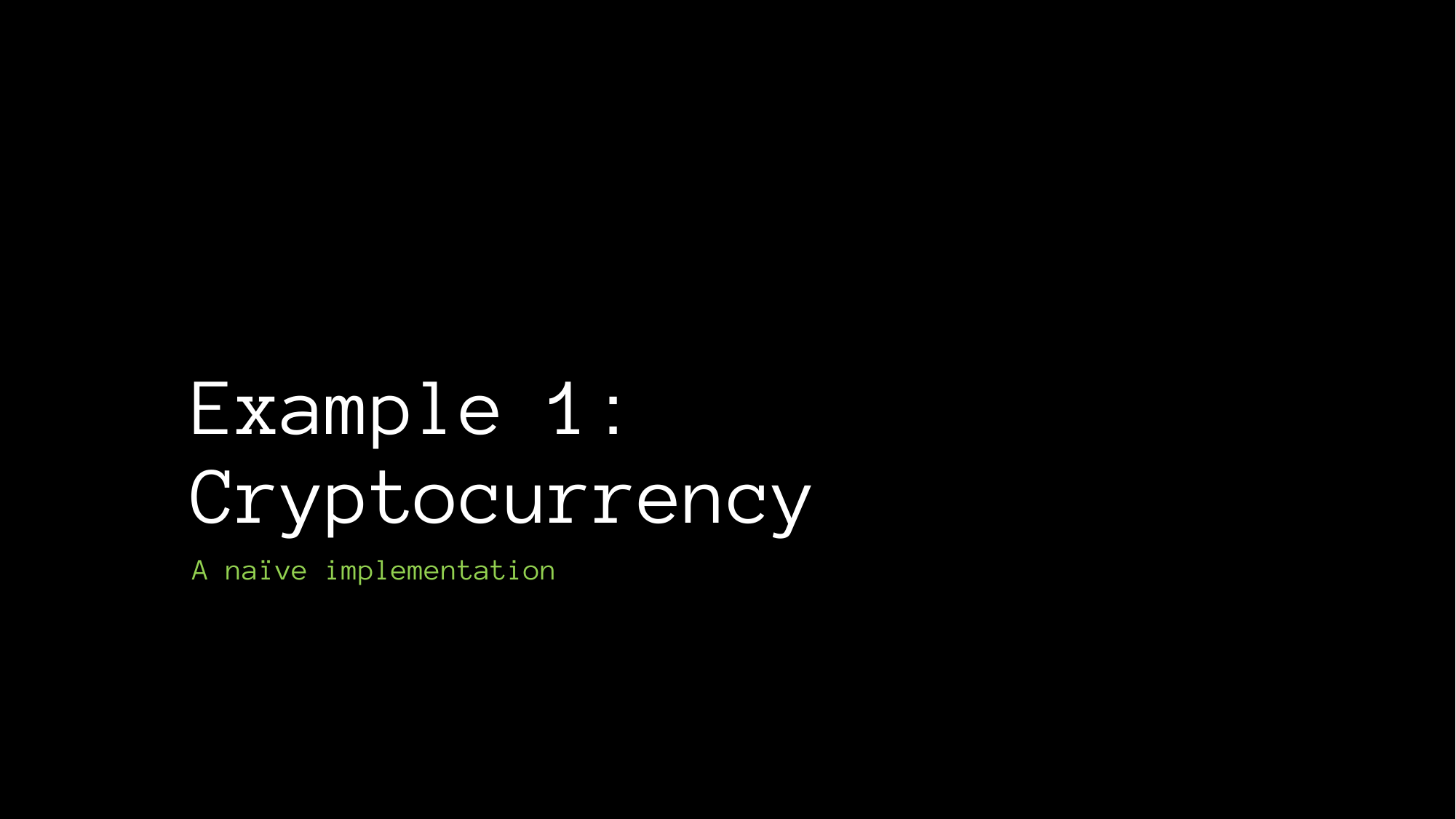

# Example 1: Cryptocurrency
A naïve implementation